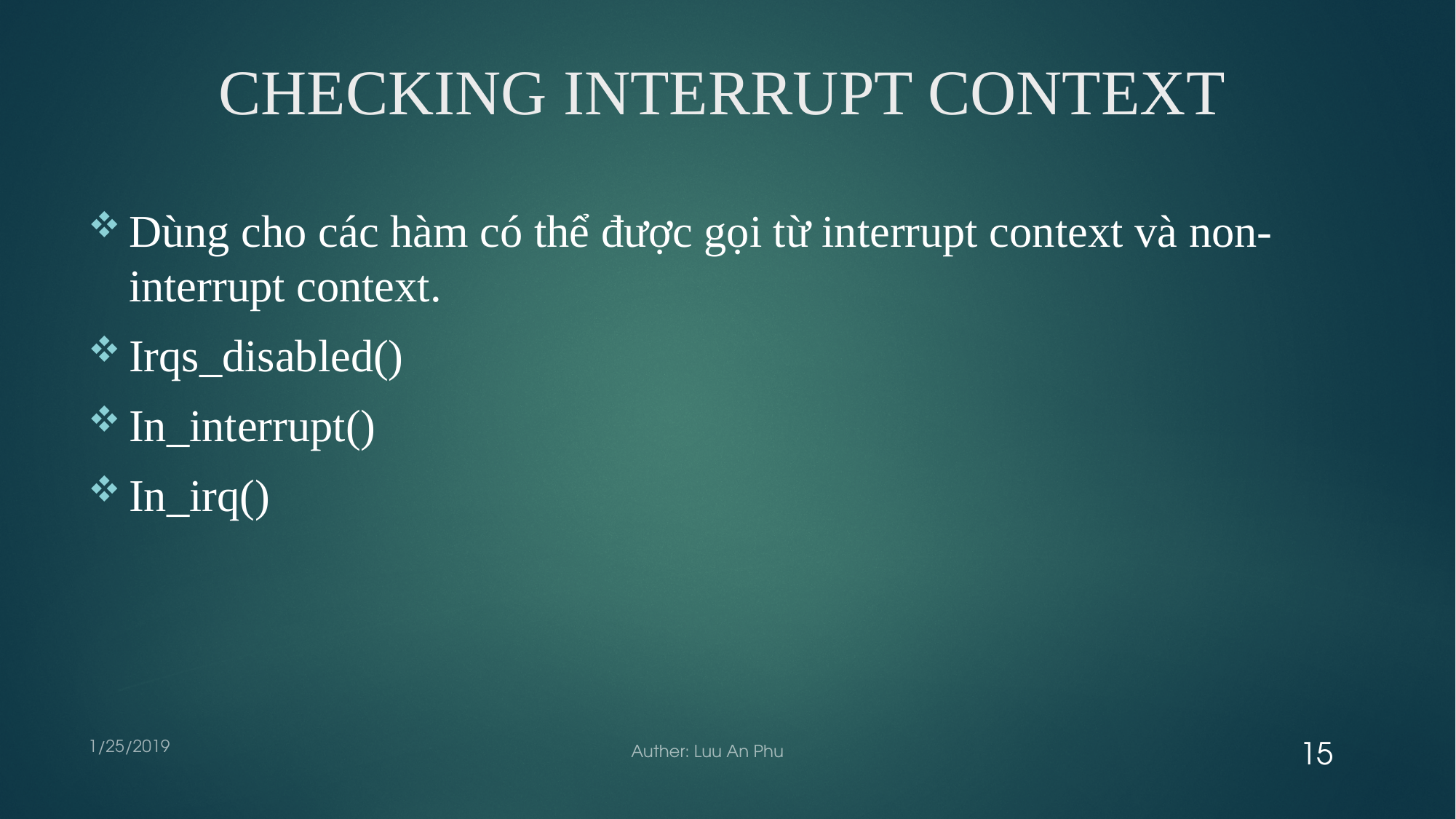

# CHECKING INTERRUPT CONTEXT
Dùng cho các hàm có thể được gọi từ interrupt context và non-interrupt context.
Irqs_disabled()
In_interrupt()
In_irq()
15
1/25/2019
Auther: Luu An Phu